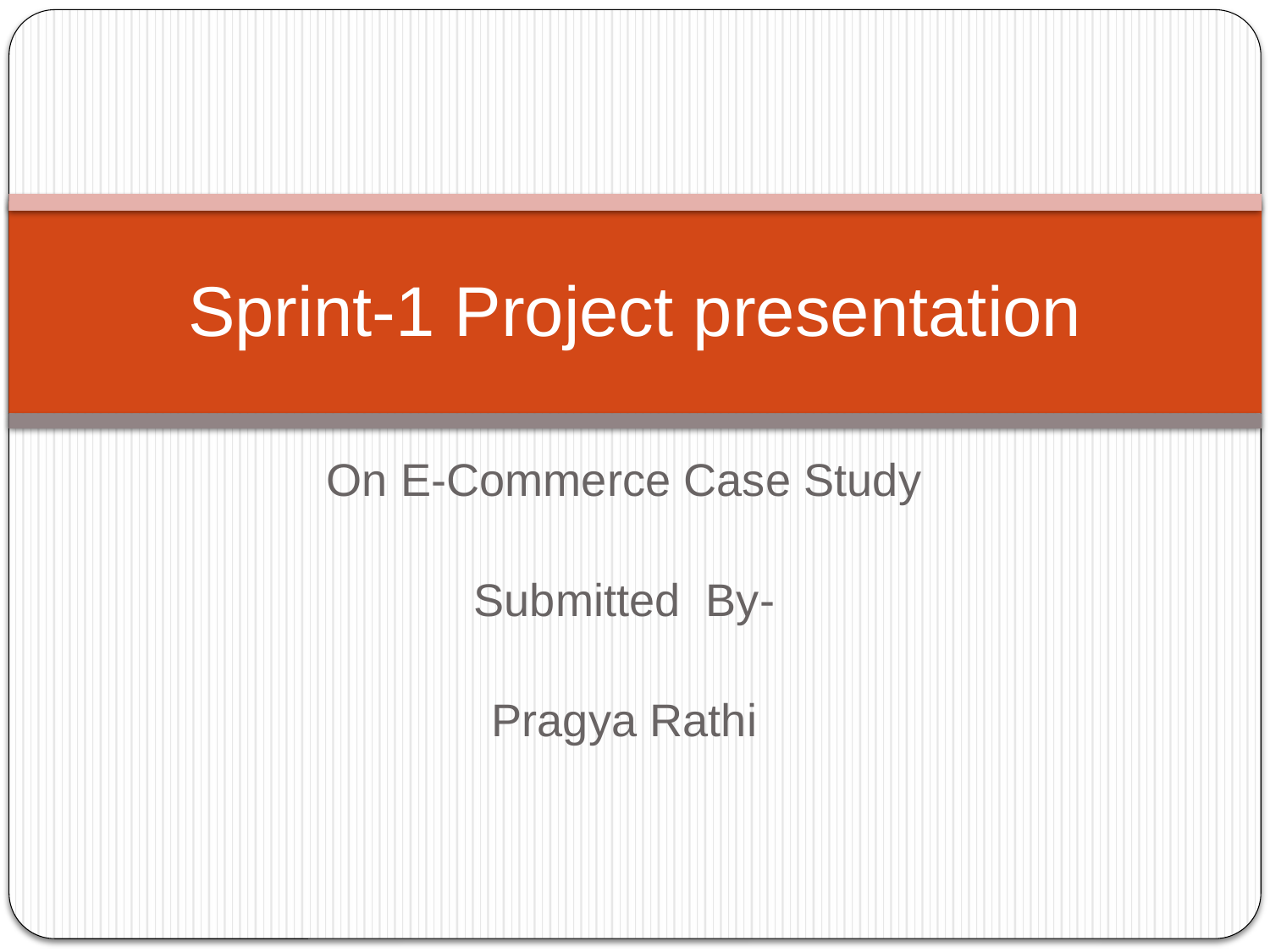

# Sprint-1 Project presentation
On E-Commerce Case Study
                                                        Submitted  By-
                                                         Pragya Rathi